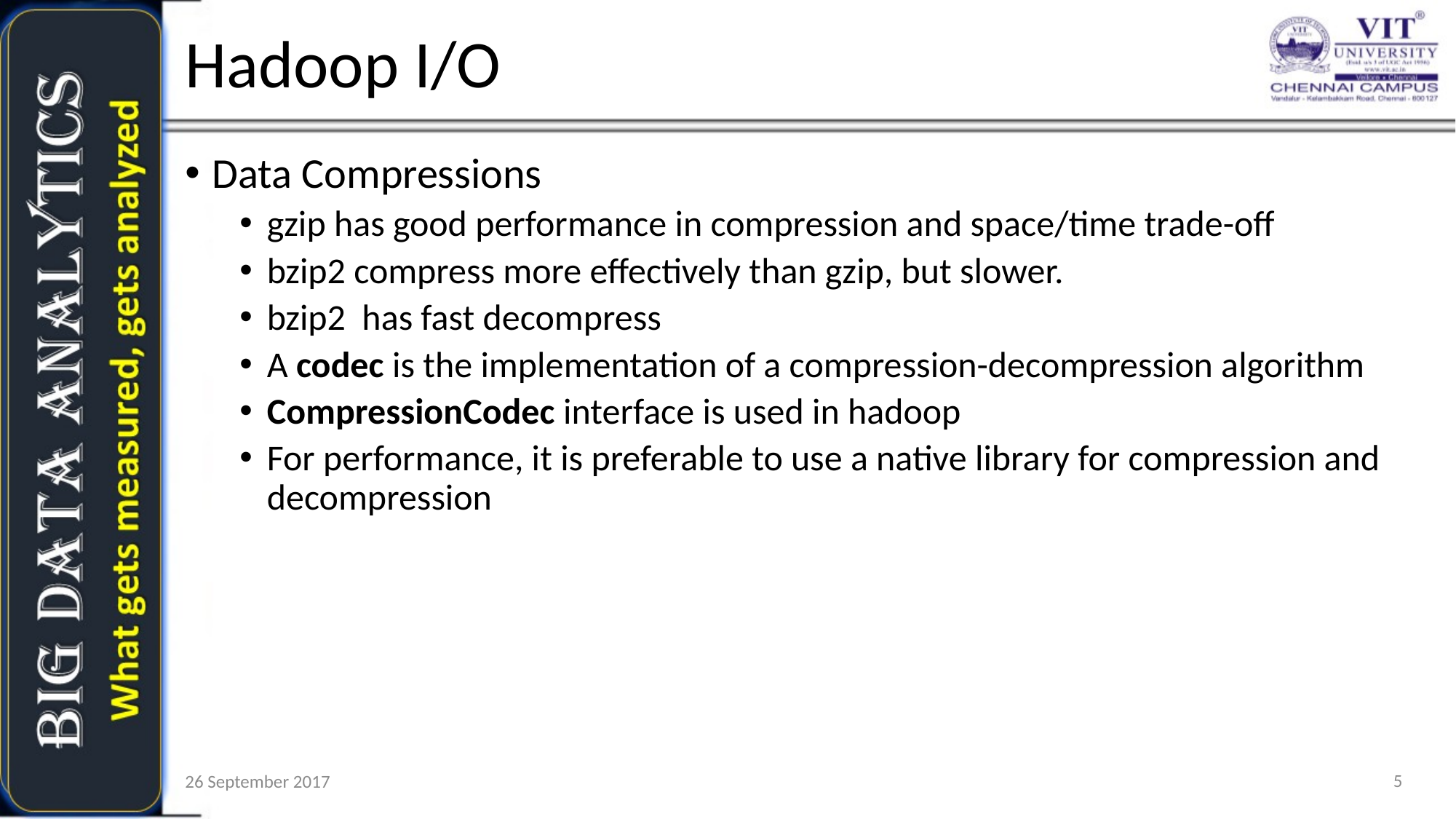

# Hadoop I/O
Data Compressions
gzip has good performance in compression and space/time trade-off
bzip2 compress more effectively than gzip, but slower.
bzip2  has fast decompress
A codec is the implementation of a compression-decompression algorithm
CompressionCodec interface is used in hadoop
For performance, it is preferable to use a native library for compression and decompression

5
26 September 2017